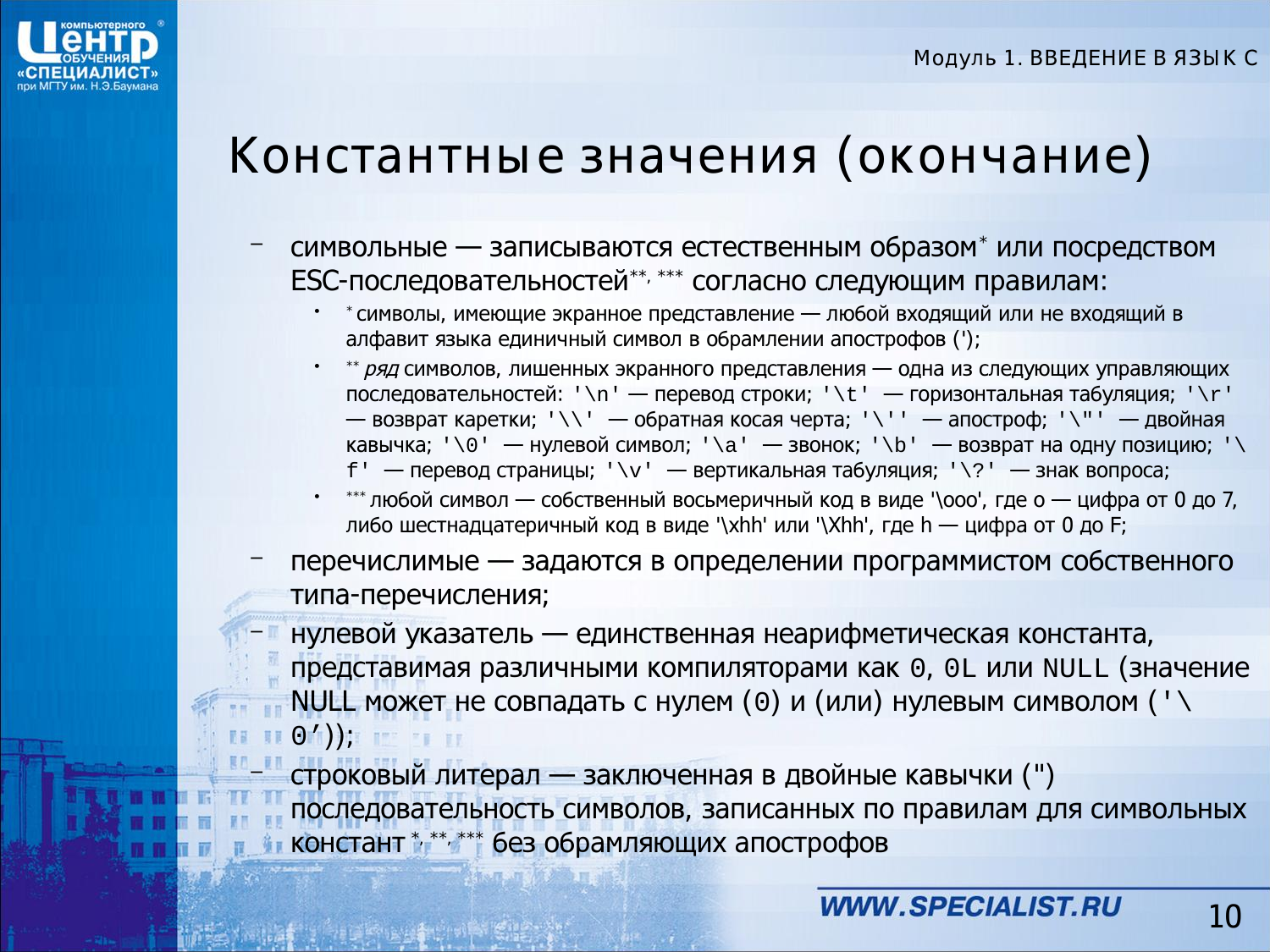

Модуль 1. ВВЕДЕНИЕ В ЯЗЫК C
# Константные значения (окончание)
символьные — записываются естественным образом* или посредством ESC-последовательностей**, *** согласно следующим правилам:
* символы, имеющие экранное представление — любой входящий или не входящий в алфавит языка единичный символ в обрамлении апострофов (');
** ряд символов, лишенных экранного представления — одна из следующих управляющих последовательностей: '\n' — перевод строки; '\t' — горизонтальная табуляция; '\r' — возврат каретки; '\\' — обратная косая черта; '\'' — апостроф; '\"' — двойная кавычка; '\0' — нулевой символ; '\a' — звонок; '\b' — возврат на одну позицию; '\f' — перевод страницы; '\v' — вертикальная табуляция; '\?' — знак вопроса;
*** любой символ — собственный восьмеричный код в виде '\ooo', где o — цифра от 0 до 7, либо шестнадцатеричный код в виде '\xhh' или '\Xhh', где h — цифра от 0 до F;
перечислимые — задаются в определении программистом собственного типа-перечисления;
нулевой указатель — единственная неарифметическая константа, представимая различными компиляторами как 0, 0L или NULL (значение NULL может не совпадать с нулем (0) и (или) нулевым символом ('\0’));
строковый литерал — заключенная в двойные кавычки (") последовательность символов, записанных по правилам для символьных констант *, **, *** без обрамляющих апострофов

10